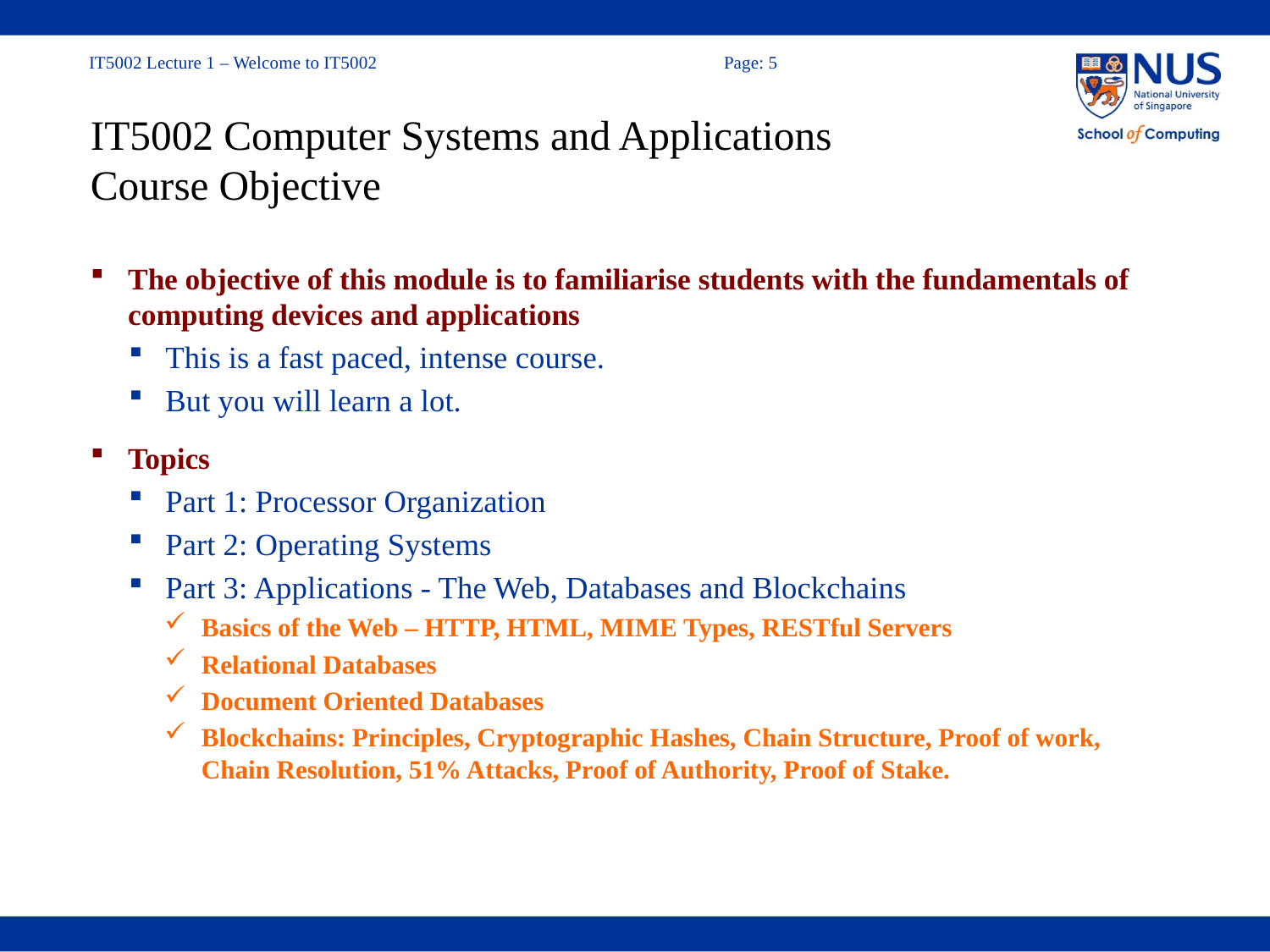

# IT5002 Computer Systems and Applications Course Objective
The objective of this module is to familiarise students with the fundamentals of computing devices and applications
This is a fast paced, intense course.
But you will learn a lot.
Topics
Part 1: Processor Organization
Part 2: Operating Systems
Part 3: Applications - The Web, Databases and Blockchains
Basics of the Web – HTTP, HTML, MIME Types, RESTful Servers
Relational Databases
Document Oriented Databases
Blockchains: Principles, Cryptographic Hashes, Chain Structure, Proof of work, Chain Resolution, 51% Attacks, Proof of Authority, Proof of Stake.